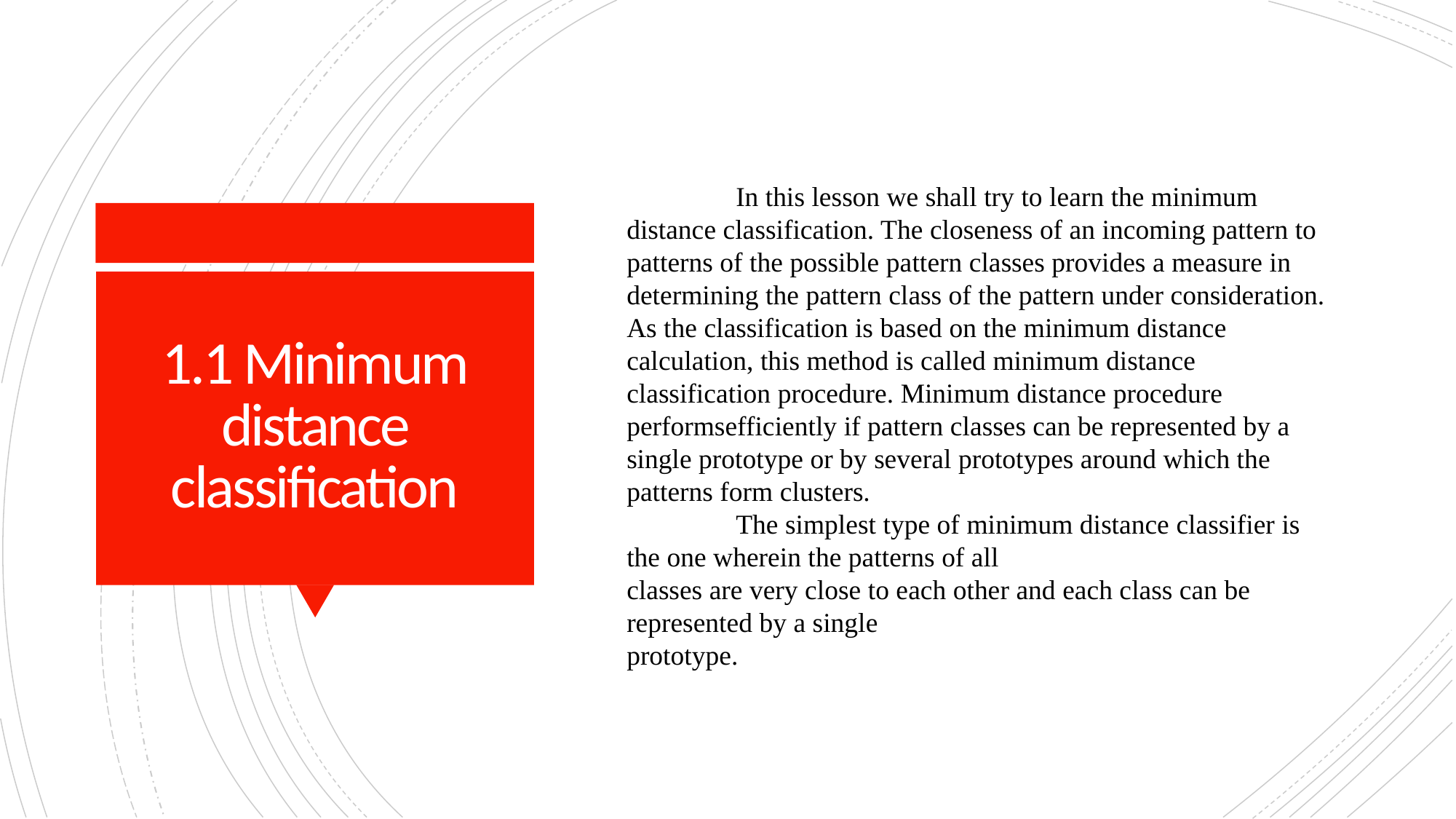

In this lesson we shall try to learn the minimum distance classification. The closeness of an incoming pattern to patterns of the possible pattern classes provides a measure in
determining the pattern class of the pattern under consideration. As the classification is based on the minimum distance calculation, this method is called minimum distance
classification procedure. Minimum distance procedure performsefficiently if pattern classes can be represented by a single prototype or by several prototypes around which the patterns form clusters.
	The simplest type of minimum distance classifier is the one wherein the patterns of all
classes are very close to each other and each class can be represented by a single
prototype.
# 1.1 Minimum distance classification